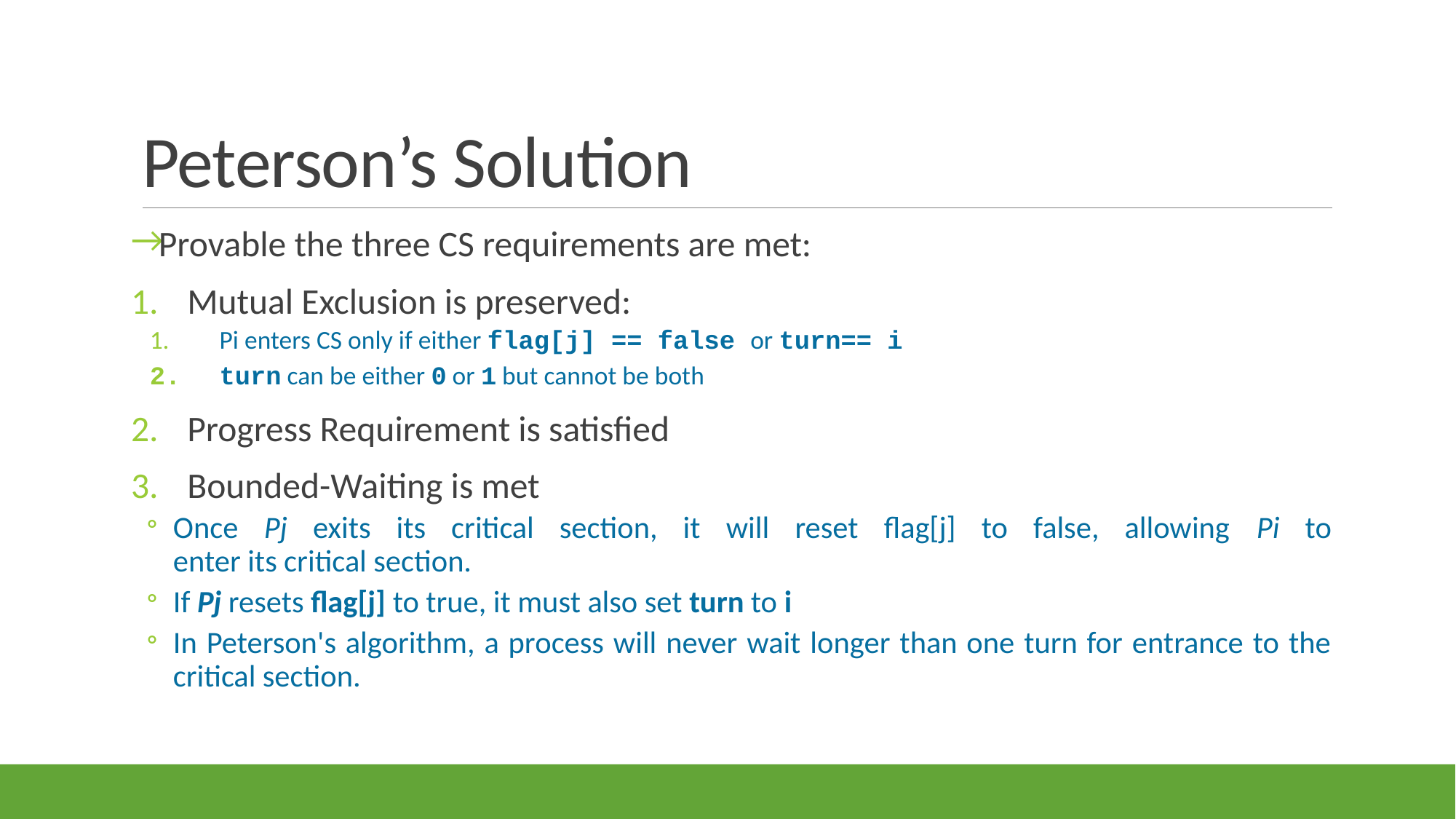

# Peterson’s Solution
Provable the three CS requirements are met:
Mutual Exclusion is preserved:
Pi enters CS only if either flag[j] == false or turn== i
turn can be either 0 or 1 but cannot be both
Progress Requirement is satisfied
Bounded-Waiting is met
Once Pj exits its critical section, it will reset flag[j] to false, allowing Pi to
enter its critical section.
If Pj resets flag[j] to true, it must also set turn to i
In Peterson's algorithm, a process will never wait longer than one turn for entrance to the critical section.